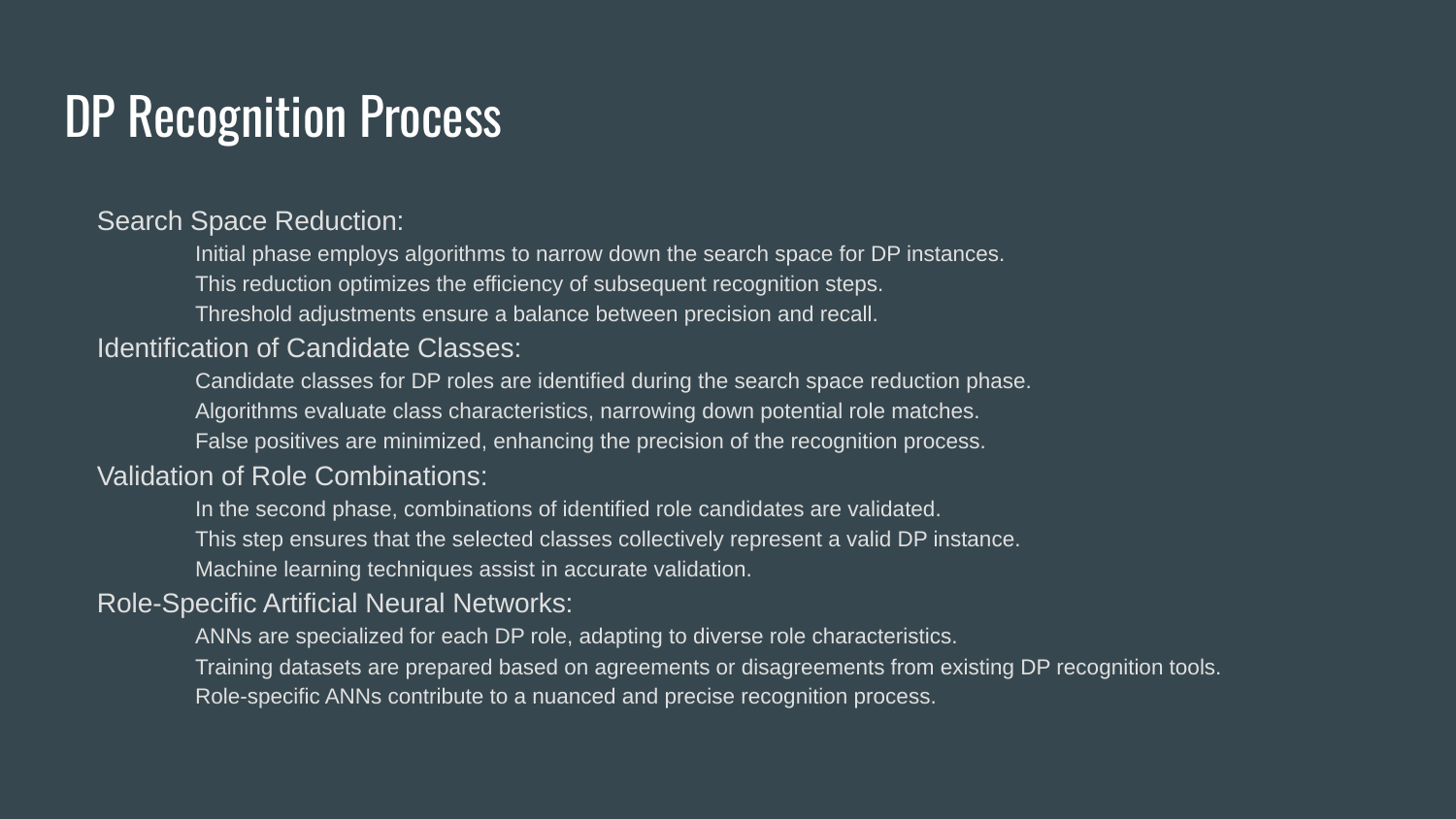

# DP Recognition Process
Search Space Reduction:
Initial phase employs algorithms to narrow down the search space for DP instances.
This reduction optimizes the efficiency of subsequent recognition steps.
Threshold adjustments ensure a balance between precision and recall.
Identification of Candidate Classes:
Candidate classes for DP roles are identified during the search space reduction phase.
Algorithms evaluate class characteristics, narrowing down potential role matches.
False positives are minimized, enhancing the precision of the recognition process.
Validation of Role Combinations:
In the second phase, combinations of identified role candidates are validated.
This step ensures that the selected classes collectively represent a valid DP instance.
Machine learning techniques assist in accurate validation.
Role-Specific Artificial Neural Networks:
ANNs are specialized for each DP role, adapting to diverse role characteristics.
Training datasets are prepared based on agreements or disagreements from existing DP recognition tools.
Role-specific ANNs contribute to a nuanced and precise recognition process.